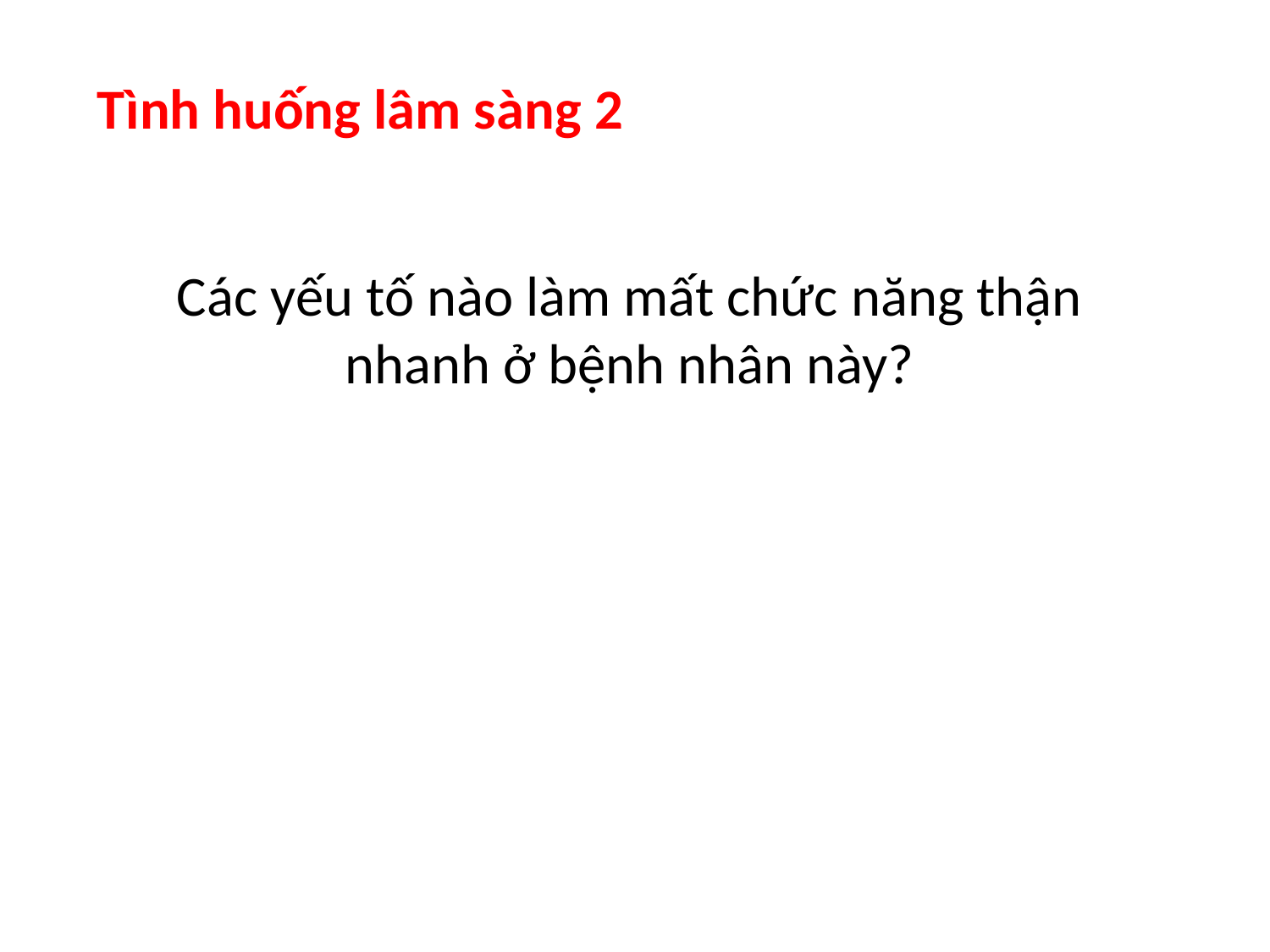

Tình huống lâm sàng 2
Các yếu tố nào làm mất chức năng thận nhanh ở bệnh nhân này?